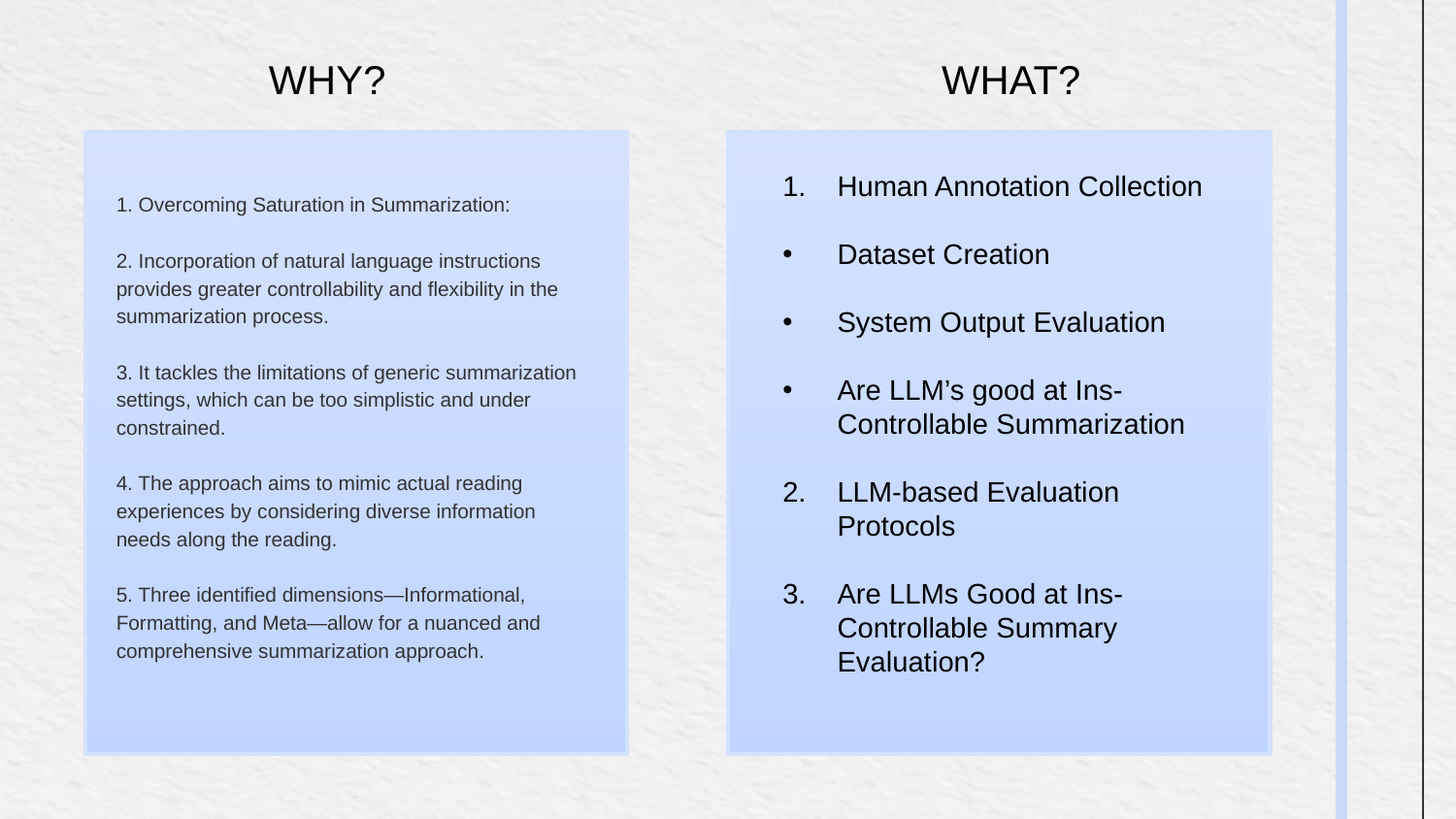

WHY?
WHAT?

Human Annotation Collection

Dataset Creation

System Output Evaluation

Are LLM’s good at Ins-Controllable Summarization

LLM-based Evaluation Protocols

Are LLMs Good at Ins-Controllable Summary Evaluation?

1. Overcoming Saturation in Summarization:

2. Incorporation of natural language instructions provides greater controllability and flexibility in the summarization process.

3. It tackles the limitations of generic summarization settings, which can be too simplistic and under constrained.

4. The approach aims to mimic actual reading experiences by considering diverse information needs along the reading.

5. Three identified dimensions—Informational, Formatting, and Meta—allow for a nuanced and comprehensive summarization approach.